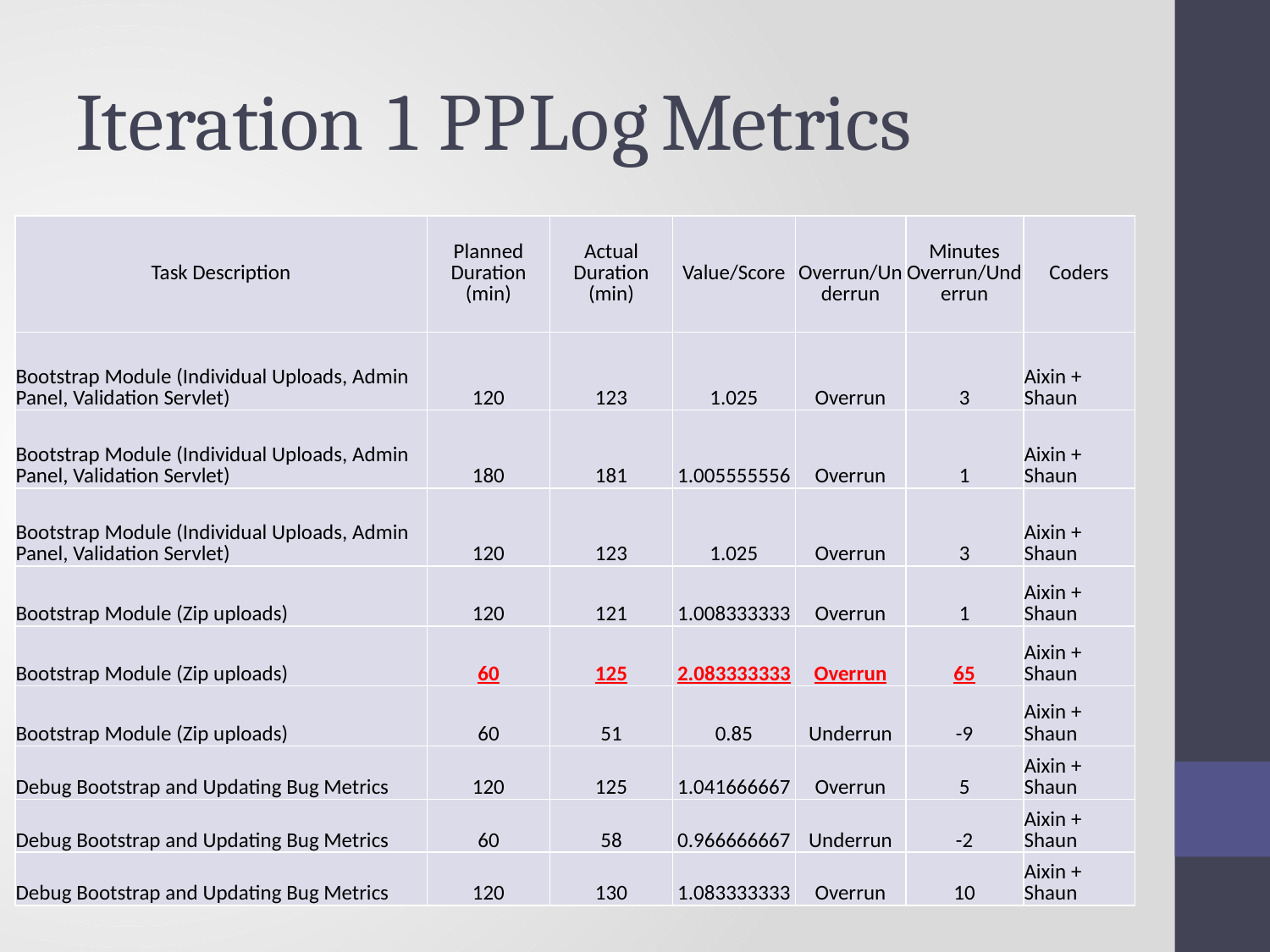

# Iteration 1 PPLog Metrics
| Task Description | Planned Duration (min) | Actual Duration (min) | Value/Score | Overrun/Underrun | Minutes Overrun/Underrun | Coders |
| --- | --- | --- | --- | --- | --- | --- |
| Bootstrap Module (Individual Uploads, Admin Panel, Validation Servlet) | 120 | 123 | 1.025 | Overrun | 3 | Aixin + Shaun |
| Bootstrap Module (Individual Uploads, Admin Panel, Validation Servlet) | 180 | 181 | 1.005555556 | Overrun | 1 | Aixin + Shaun |
| Bootstrap Module (Individual Uploads, Admin Panel, Validation Servlet) | 120 | 123 | 1.025 | Overrun | 3 | Aixin + Shaun |
| Bootstrap Module (Zip uploads) | 120 | 121 | 1.008333333 | Overrun | 1 | Aixin + Shaun |
| --- | --- | --- | --- | --- | --- | --- |
| Bootstrap Module (Zip uploads) | 60 | 125 | 2.083333333 | Overrun | 65 | Aixin + Shaun |
| Bootstrap Module (Zip uploads) | 60 | 51 | 0.85 | Underrun | -9 | Aixin + Shaun |
| Debug Bootstrap and Updating Bug Metrics | 120 | 125 | 1.041666667 | Overrun | 5 | Aixin + Shaun |
| --- | --- | --- | --- | --- | --- | --- |
| Debug Bootstrap and Updating Bug Metrics | 60 | 58 | 0.966666667 | Underrun | -2 | Aixin + Shaun |
| Debug Bootstrap and Updating Bug Metrics | 120 | 130 | 1.083333333 | Overrun | 10 | Aixin + Shaun |